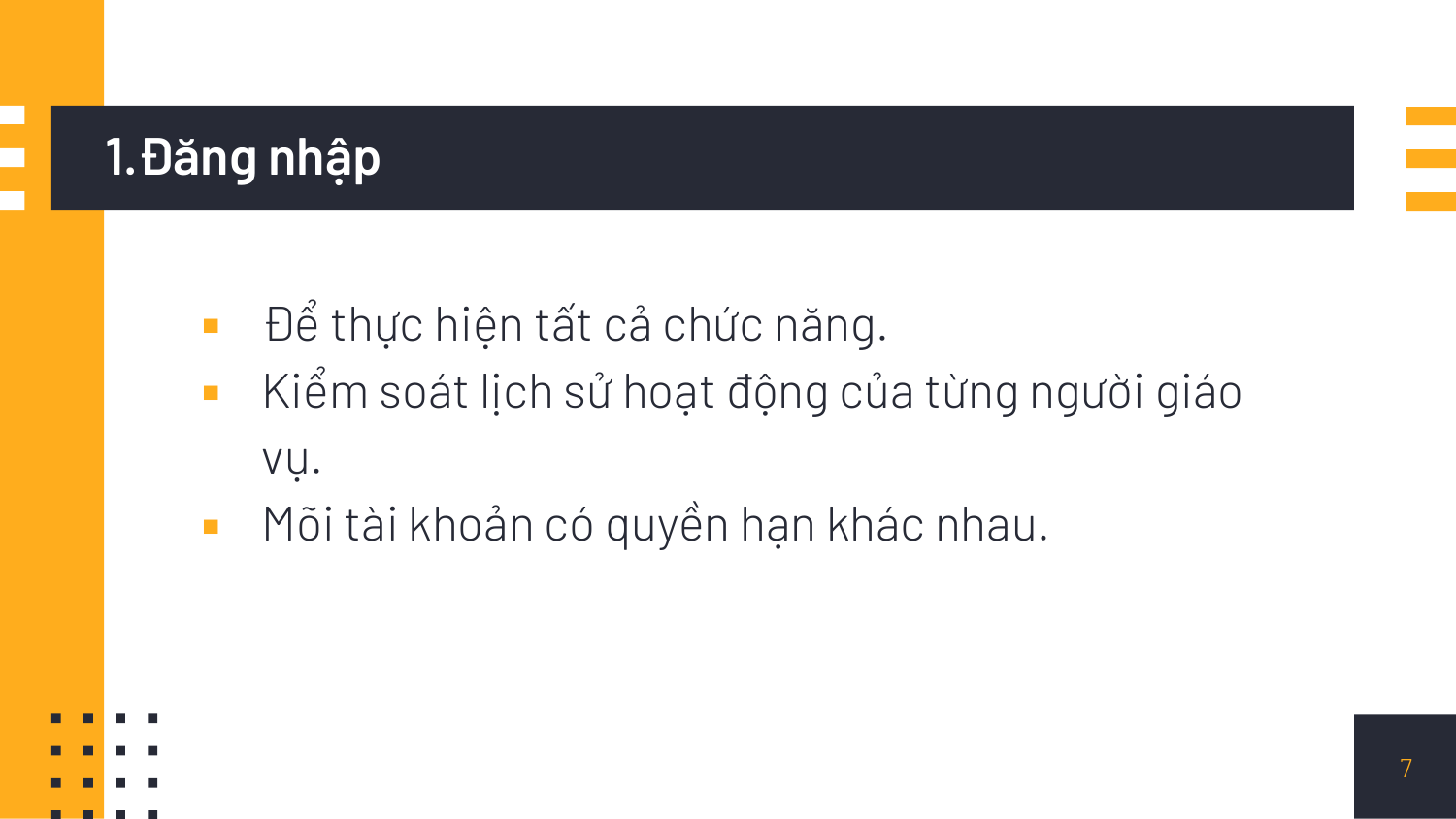

# 1.Đăng nhập
Để thực hiện tất cả chức năng.
Kiểm soát lịch sử hoạt động của từng người giáo vụ.
Mõi tài khoản có quyền hạn khác nhau.
7